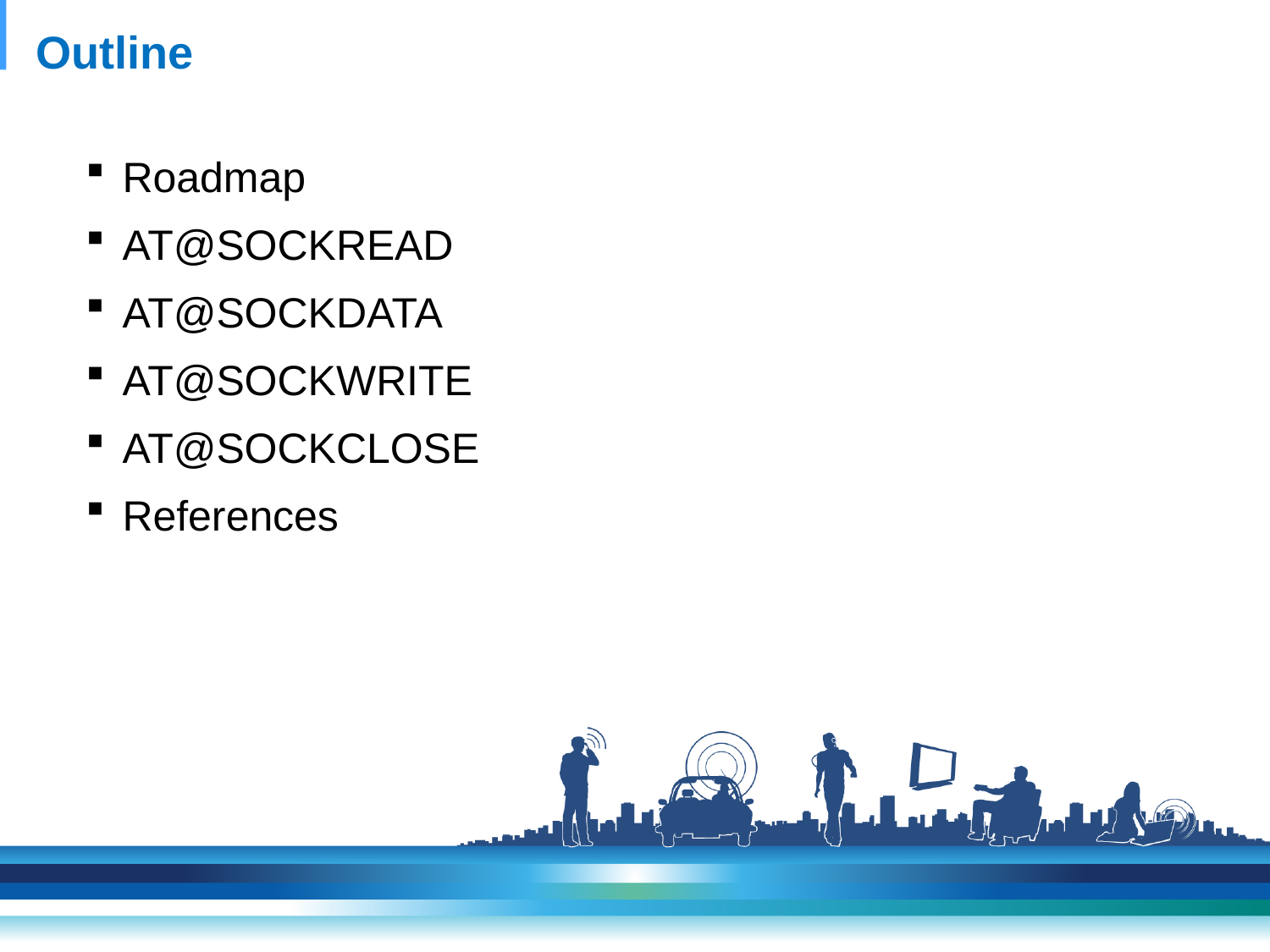

# Outline
Roadmap
AT@SOCKREAD
AT@SOCKDATA
AT@SOCKWRITE
AT@SOCKCLOSE
References